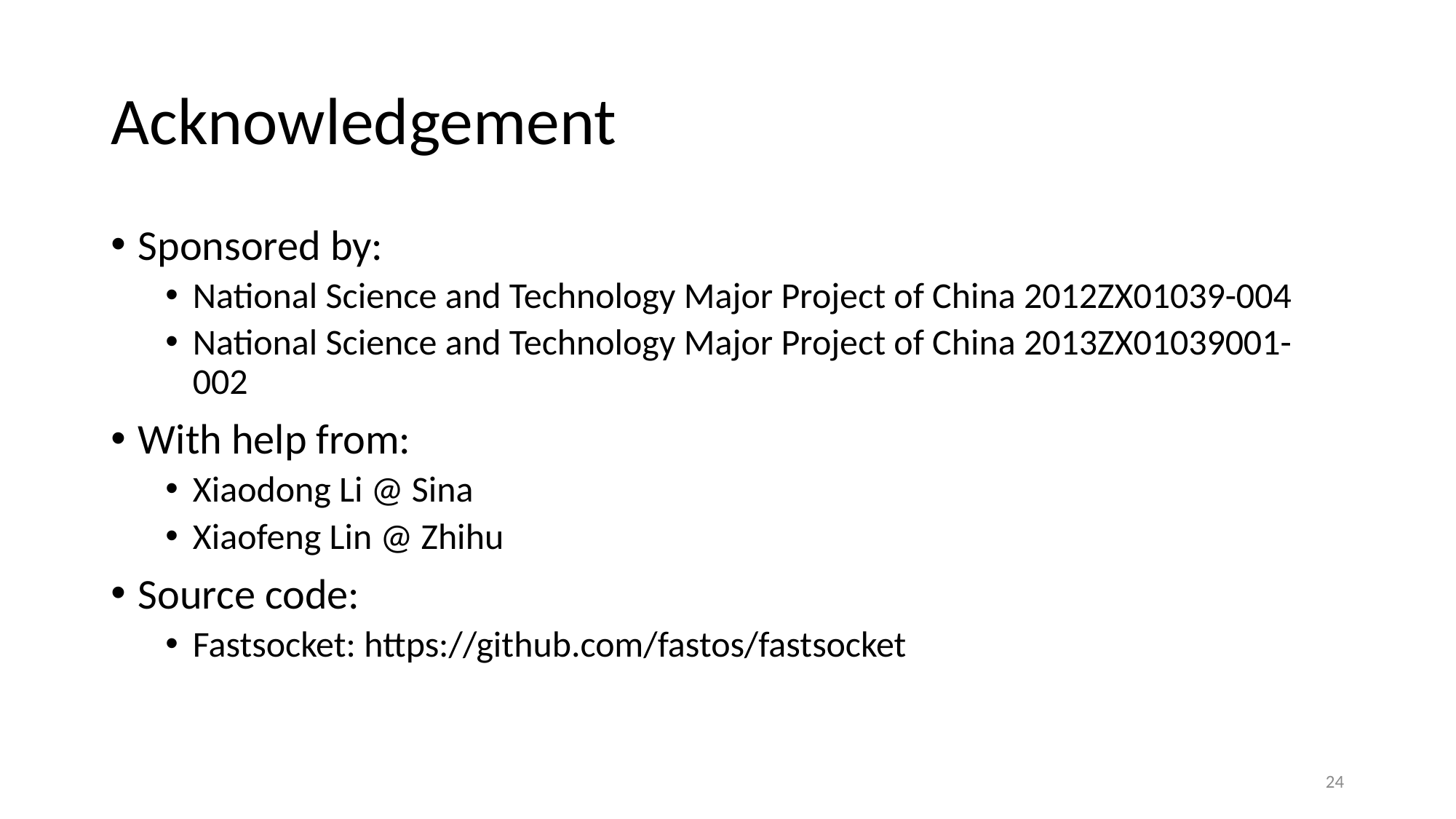

# Acknowledgement
Sponsored by:
National Science and Technology Major Project of China 2012ZX01039-004
National Science and Technology Major Project of China 2013ZX01039001-002
With help from:
Xiaodong Li @ Sina
Xiaofeng Lin @ Zhihu
Source code:
Fastsocket: https://github.com/fastos/fastsocket
24